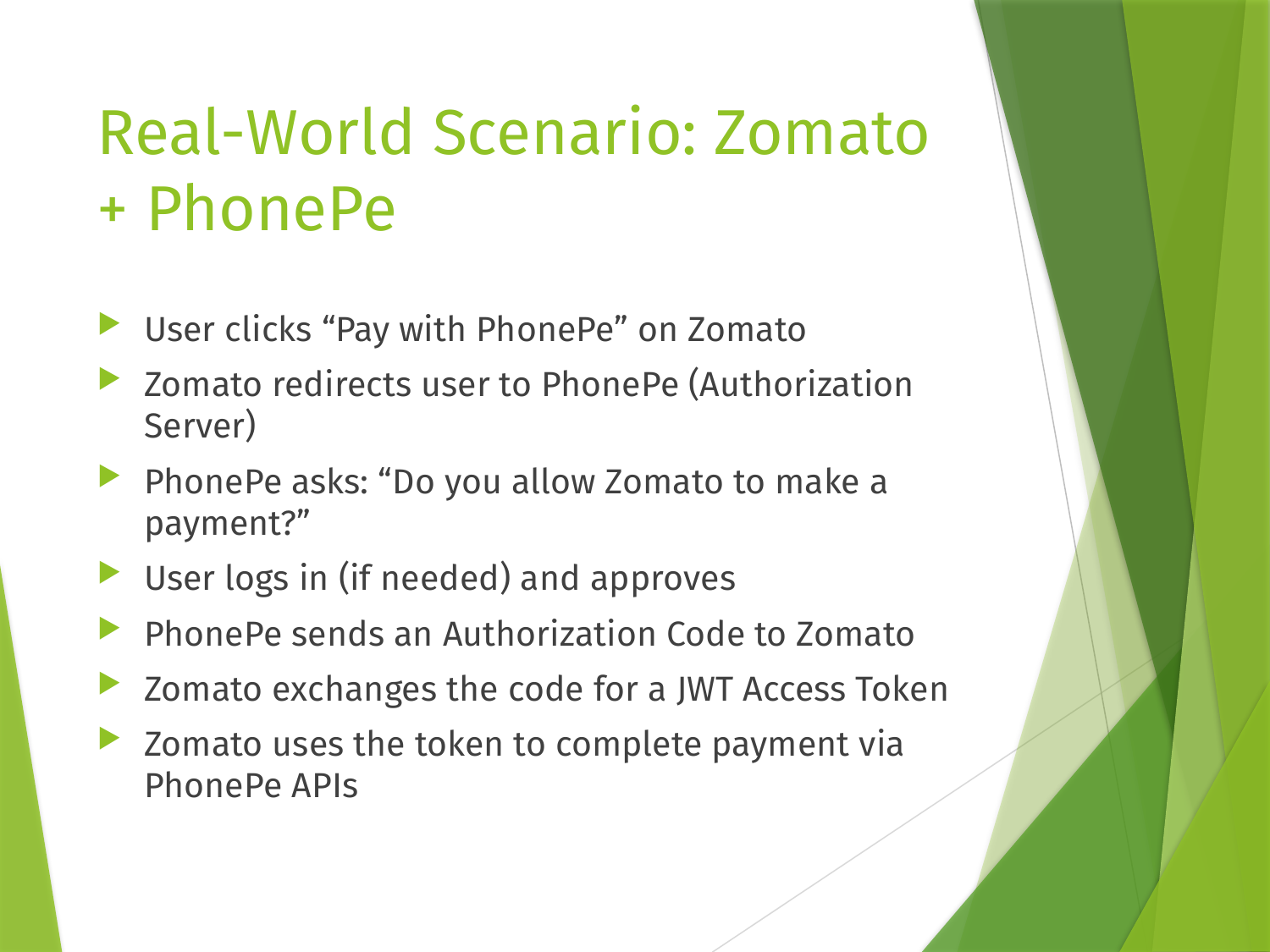

# Real-World Scenario: Zomato + PhonePe
User clicks “Pay with PhonePe” on Zomato
Zomato redirects user to PhonePe (Authorization Server)
PhonePe asks: “Do you allow Zomato to make a payment?”
User logs in (if needed) and approves
PhonePe sends an Authorization Code to Zomato
Zomato exchanges the code for a JWT Access Token
Zomato uses the token to complete payment via PhonePe APIs